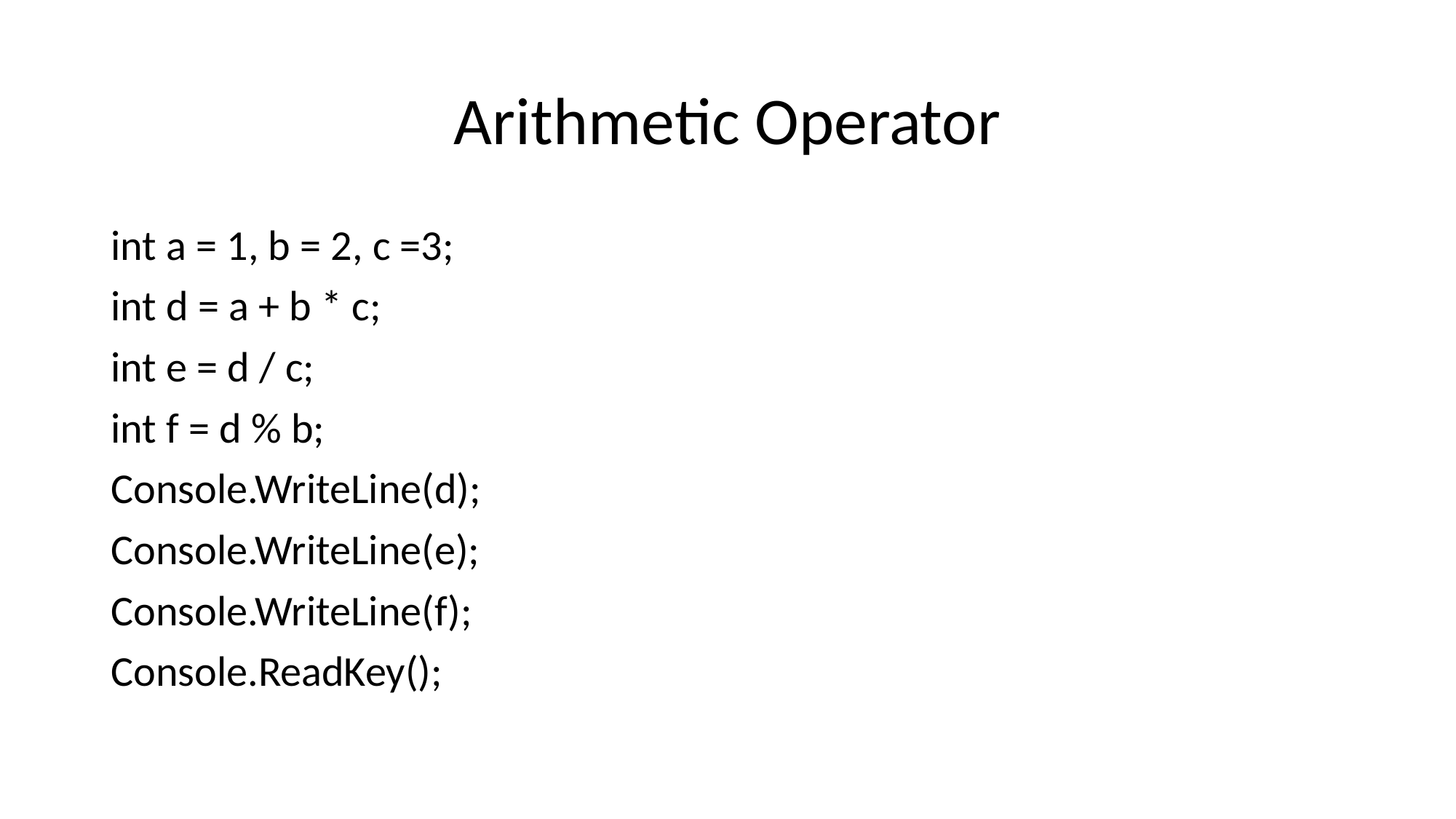

# Arithmetic Operator
int a = 1, b = 2, c =3;
int d = a + b * c;
int e = d / c;
int f = d % b;
Console.WriteLine(d);
Console.WriteLine(e);
Console.WriteLine(f);
Console.ReadKey();